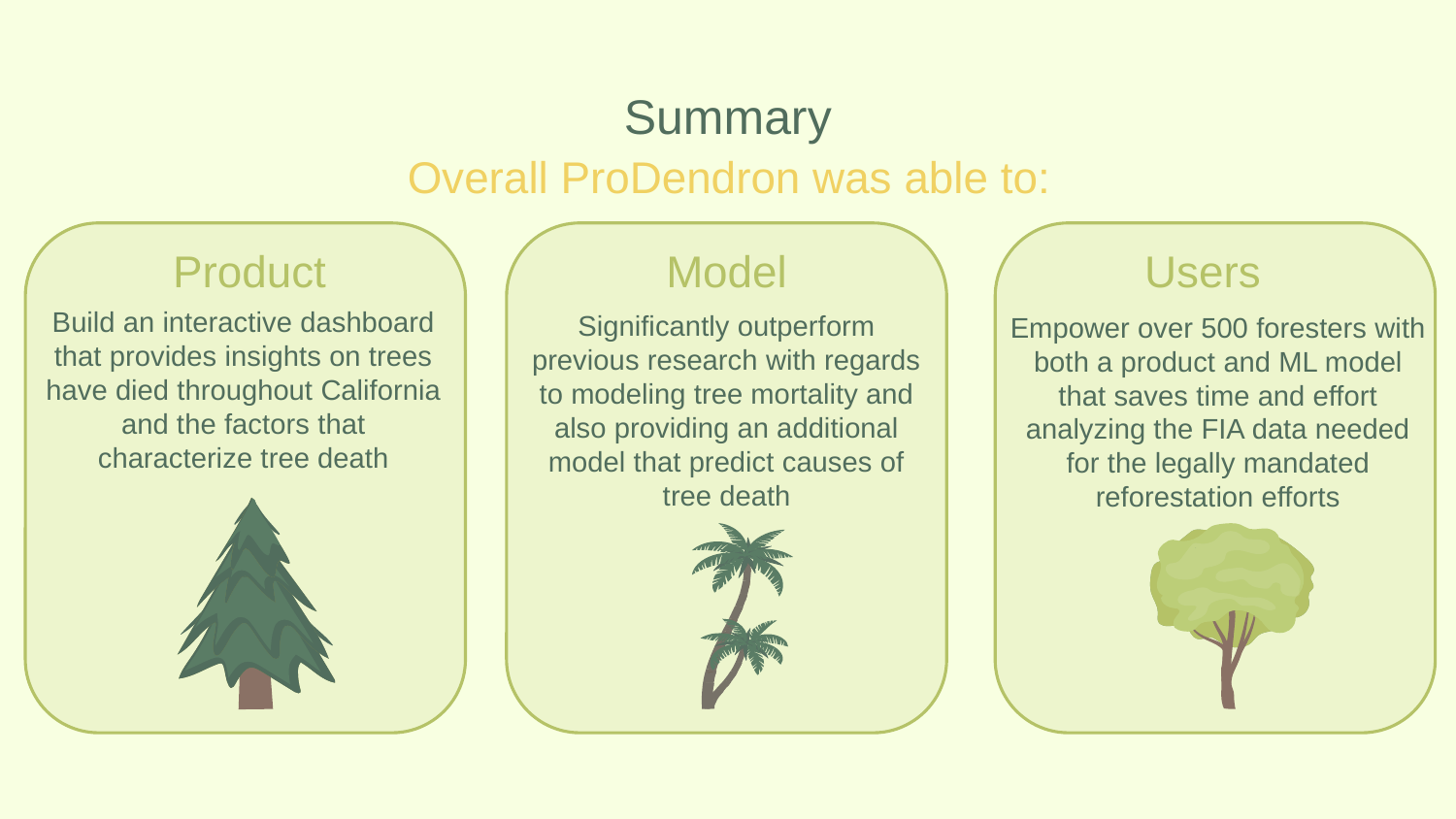

# Summary
Overall ProDendron was able to:

Product
Build an interactive dashboard that provides insights on trees have died throughout California and the factors that characterize tree death

Model
Significantly outperform previous research with regards to modeling tree mortality and also providing an additional model that predict causes of tree death
Users
Empower over 500 foresters with both a product and ML model that saves time and effort analyzing the FIA data needed for the legally mandated reforestation efforts